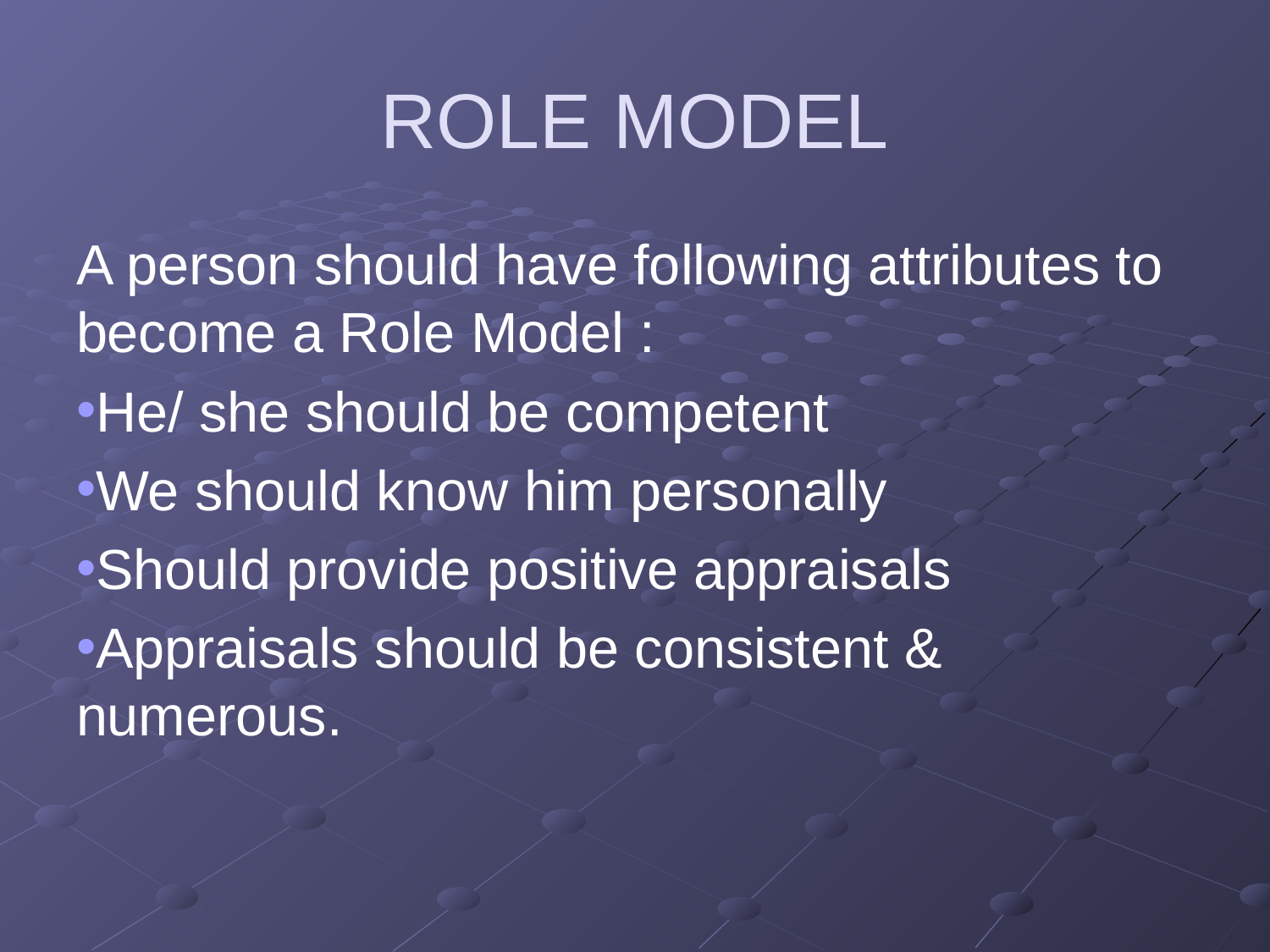

# ROLE MODEL
A person should have following attributes to become a Role Model :
He/ she should be competent
We should know him personally
Should provide positive appraisals
Appraisals should be consistent & numerous.